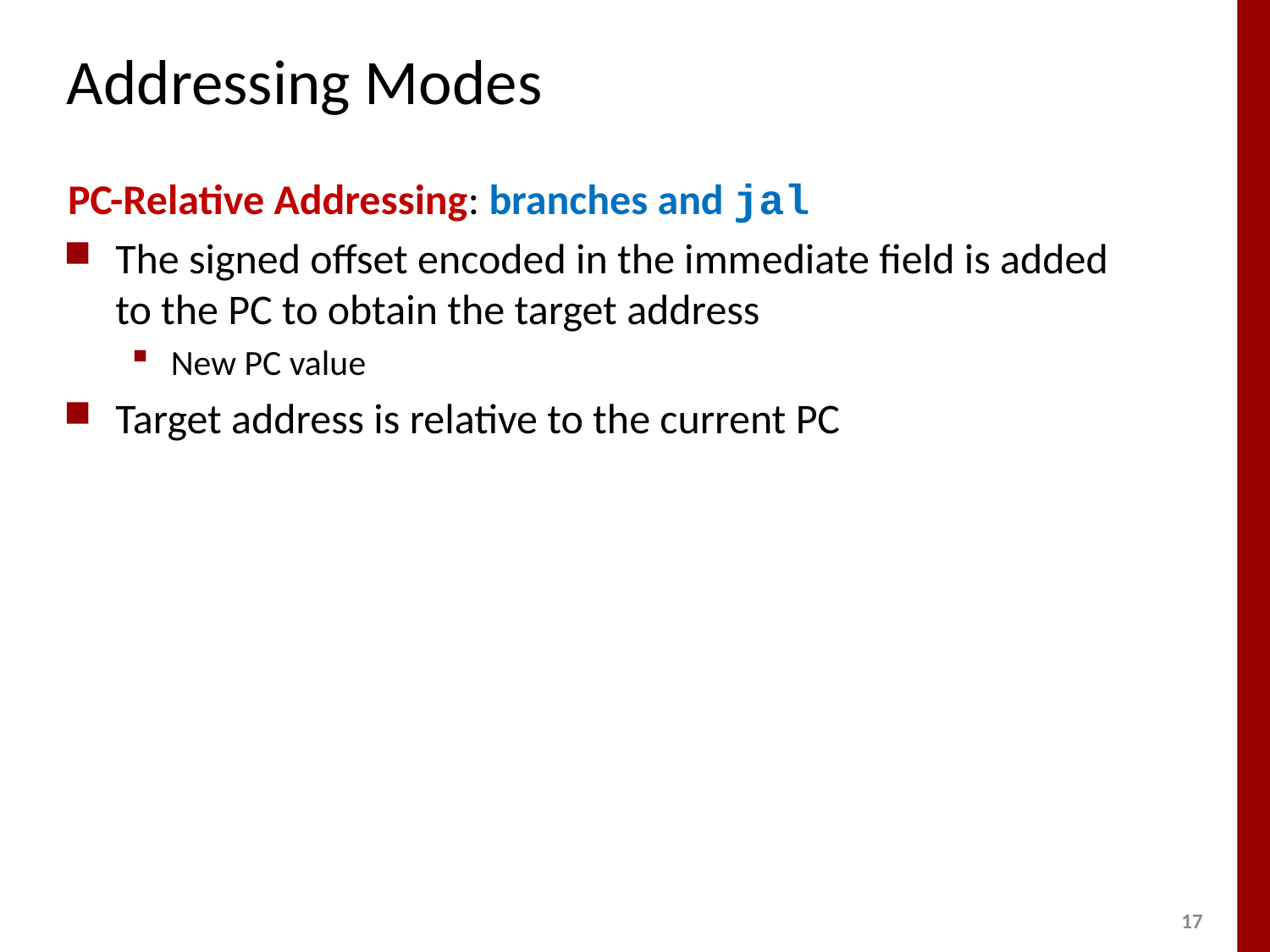

# Addressing Modes
PC-Relative Addressing: branches and jal
The signed offset encoded in the immediate field is added to the PC to obtain the target address
New PC value
Target address is relative to the current PC